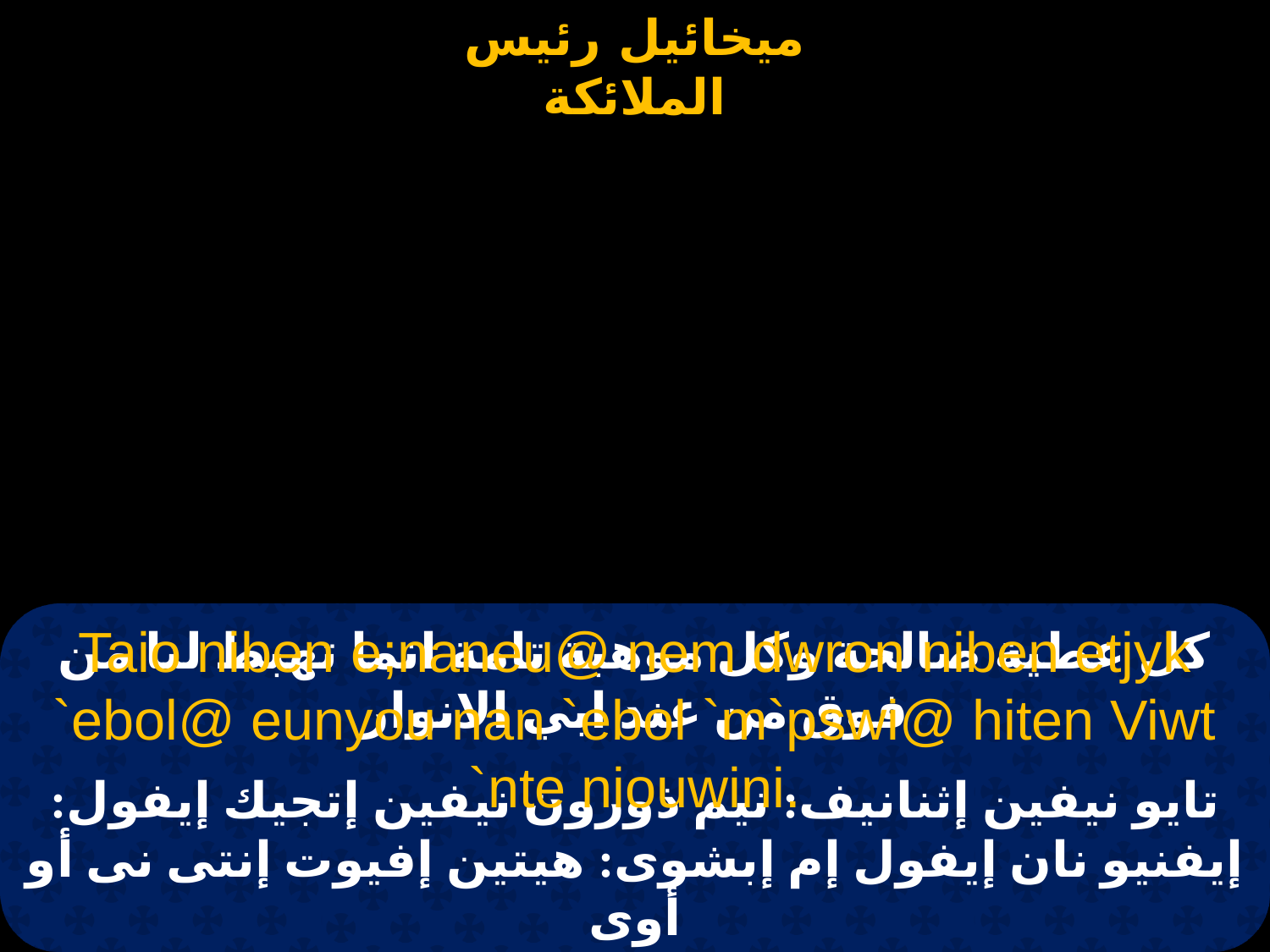

# كل عطية صالحة وكل موهبة تامة انما تهبط لنا من فوق من عند ابي الانوار
Taio niben e;naneu@ nem dwron niben etjyk `ebol@ eunyou nan `ebol `m`pswi@ hiten Viwt `nte niouwini.
تايو نيفين إثنانيف: نيم ذورون نيفين إتجيك إيفول: إيفنيو نان إيفول إم إبشوى: هيتين إفيوت إنتى نى أو أوى